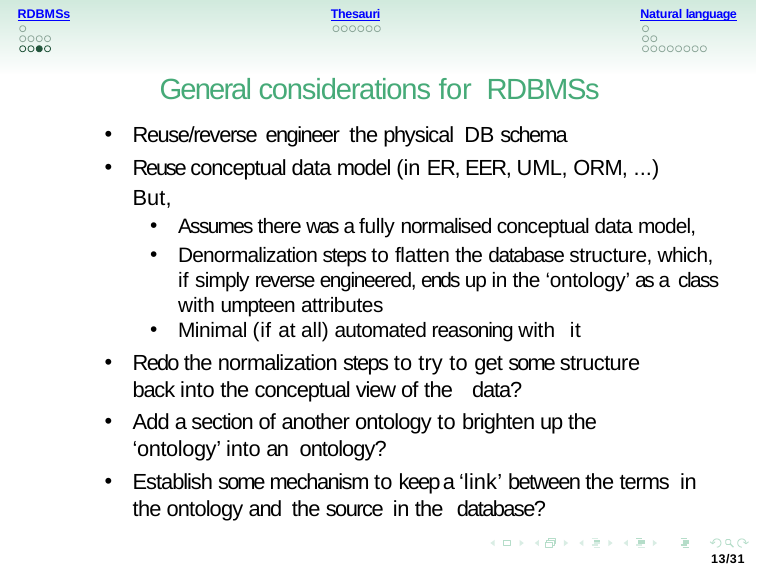

Natural language
RDBMSs
Thesauri

General considerations for RDBMSs
Reuse/reverse  engineer  the physical  DB schema
Reuse conceptual data model (in ER, EER, UML, ORM, ...)  But,
Assumes there was a fully normalised conceptual data model,
Denormalization steps to flatten the database structure, which,  if simply reverse engineered, ends up in the ‘ontology’ as a  class  with umpteen attributes
Minimal (if at all) automated reasoning with  it
Redo the normalization steps to try to get some structure  back into the conceptual view of the   data?
Add a section of another ontology to brighten up the  ‘ontology’ into an  ontology?
Establish some mechanism to keep a ‘link’ between the terms  in the ontology and  the source  in the  database?

13/31